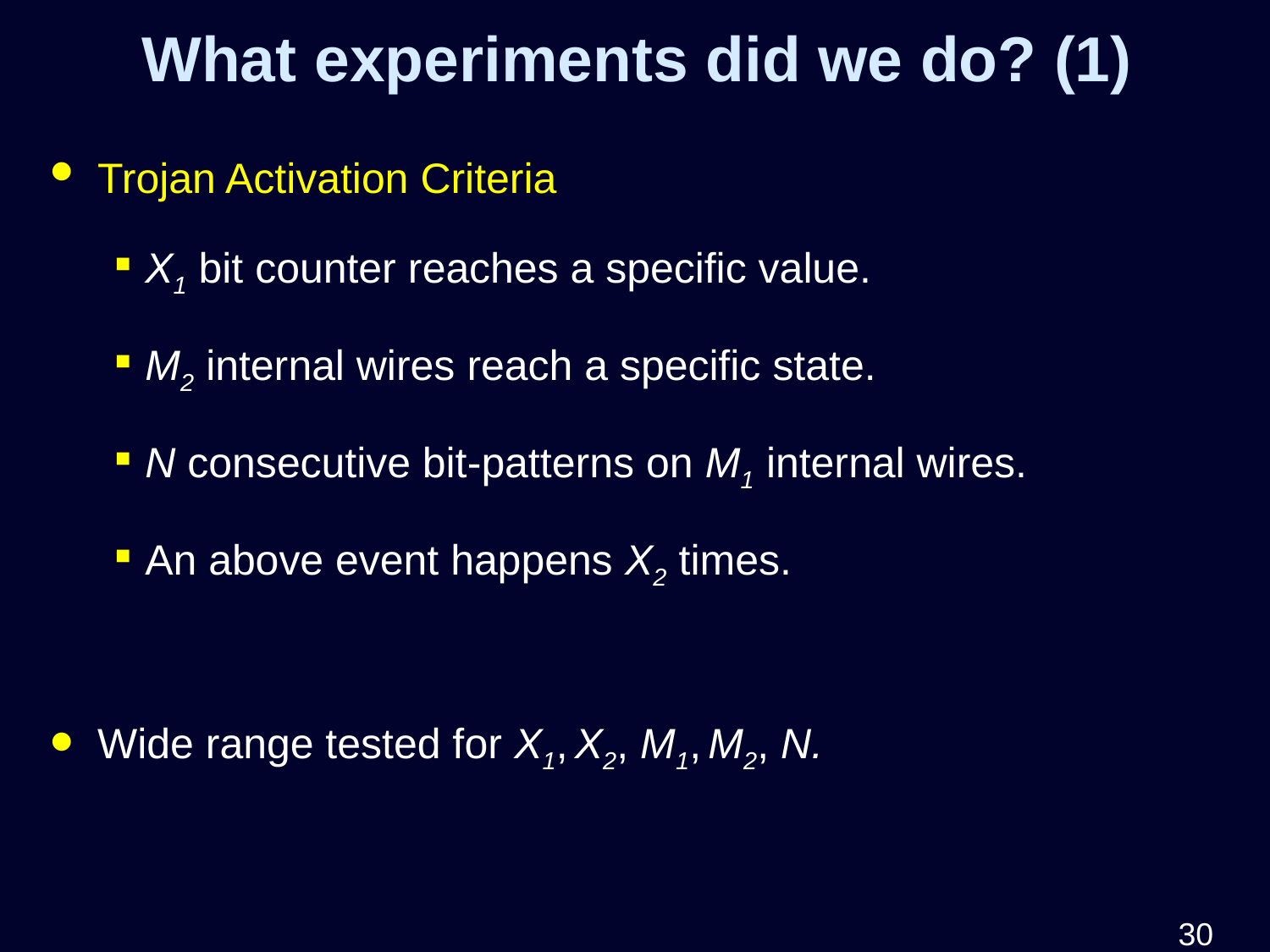

What experiments did we do? (1)
Trojan Activation Criteria
X1 bit counter reaches a specific value.
M2 internal wires reach a specific state.
N consecutive bit-patterns on M1 internal wires.
An above event happens X2 times.

Wide range tested for X1, X2, M1, M2, N.
	30